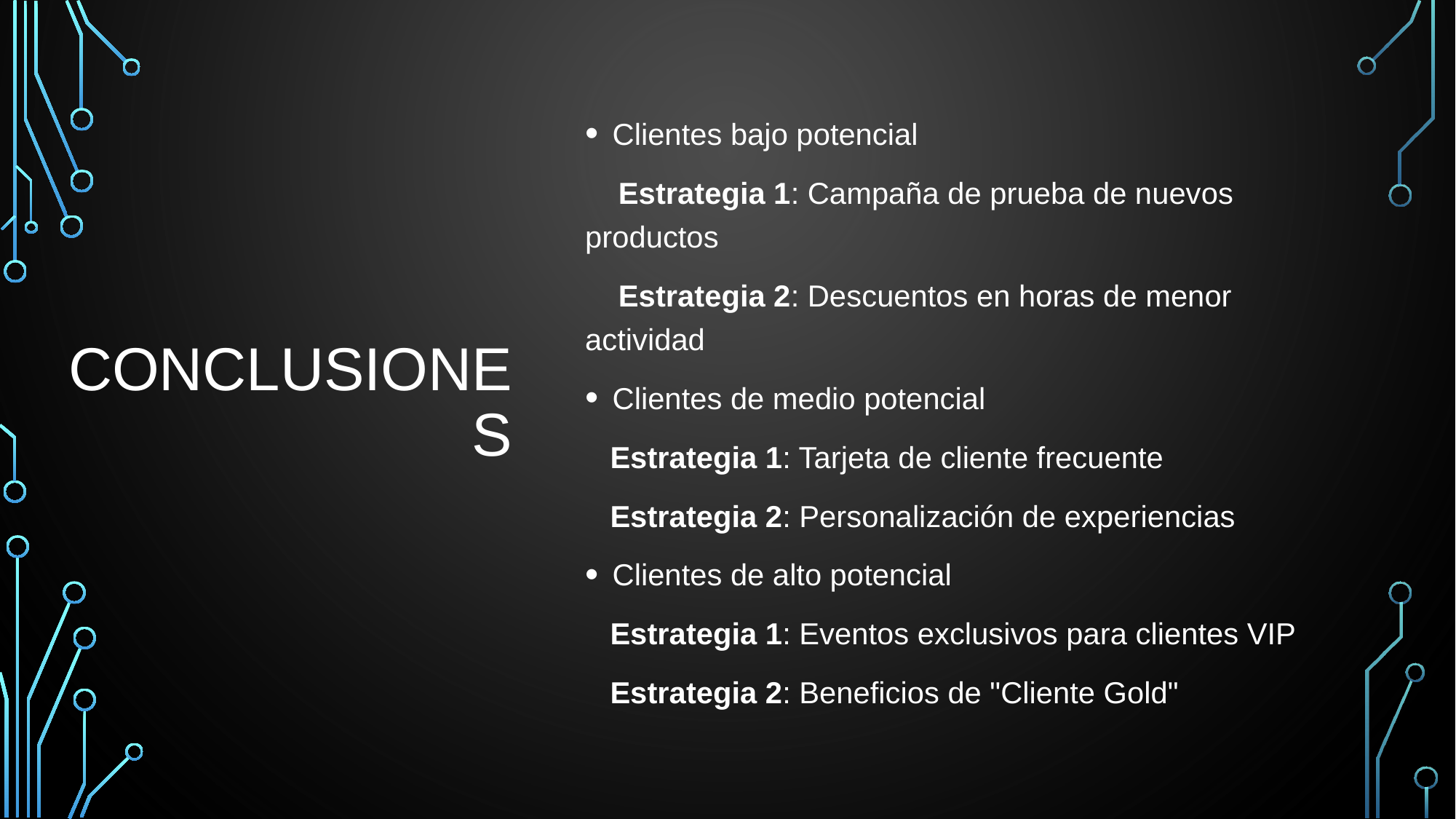

# Conclusiones
Clientes bajo potencial
    Estrategia 1: Campaña de prueba de nuevos productos
    Estrategia 2: Descuentos en horas de menor actividad
Clientes de medio potencial
   Estrategia 1: Tarjeta de cliente frecuente
   Estrategia 2: Personalización de experiencias
Clientes de alto potencial
   Estrategia 1: Eventos exclusivos para clientes VIP
   Estrategia 2: Beneficios de "Cliente Gold"